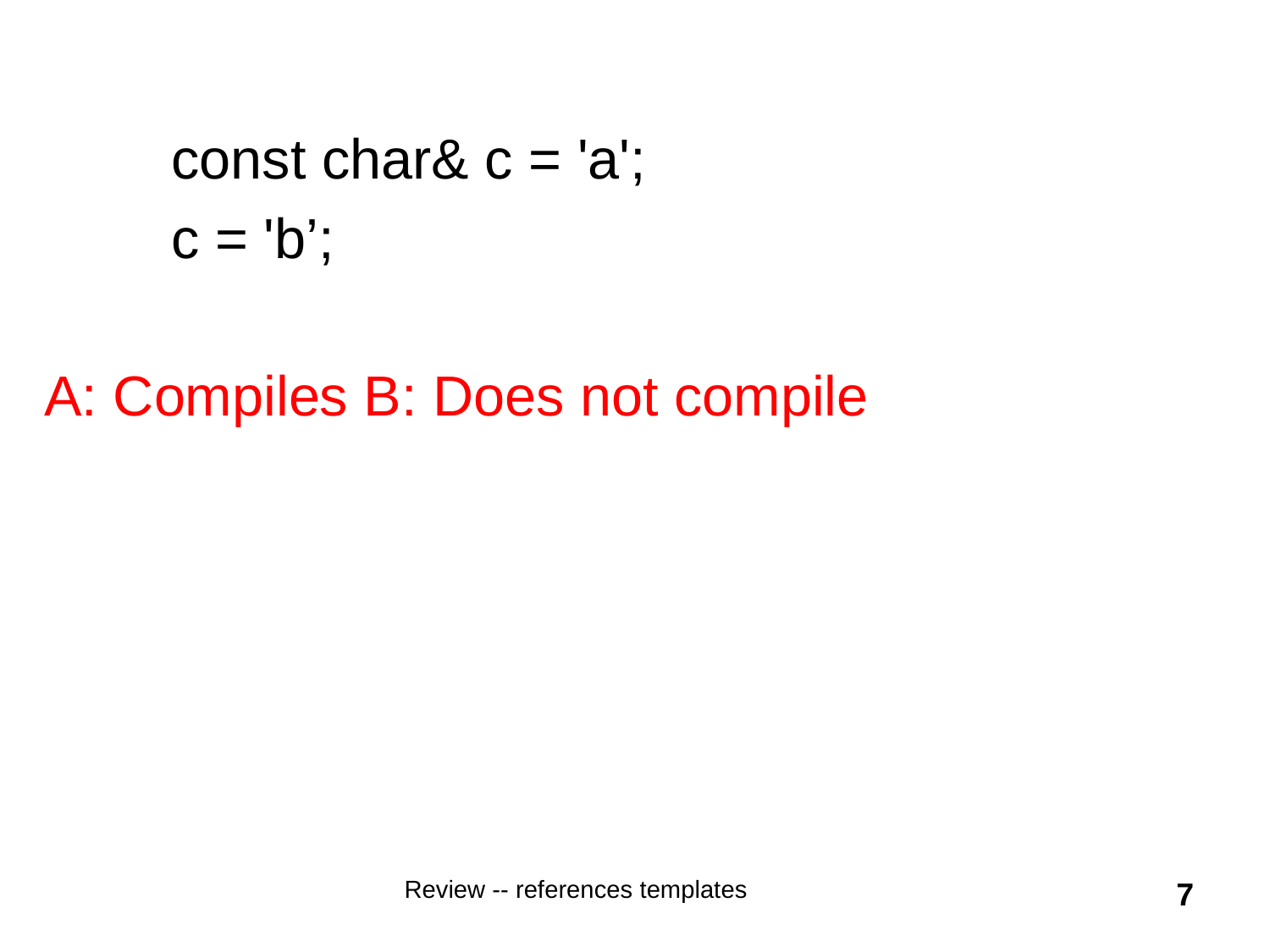

#
	const char& c = 'a';
	c = 'b’;

A: Compiles B: Does not compile

Review -- references templates
7